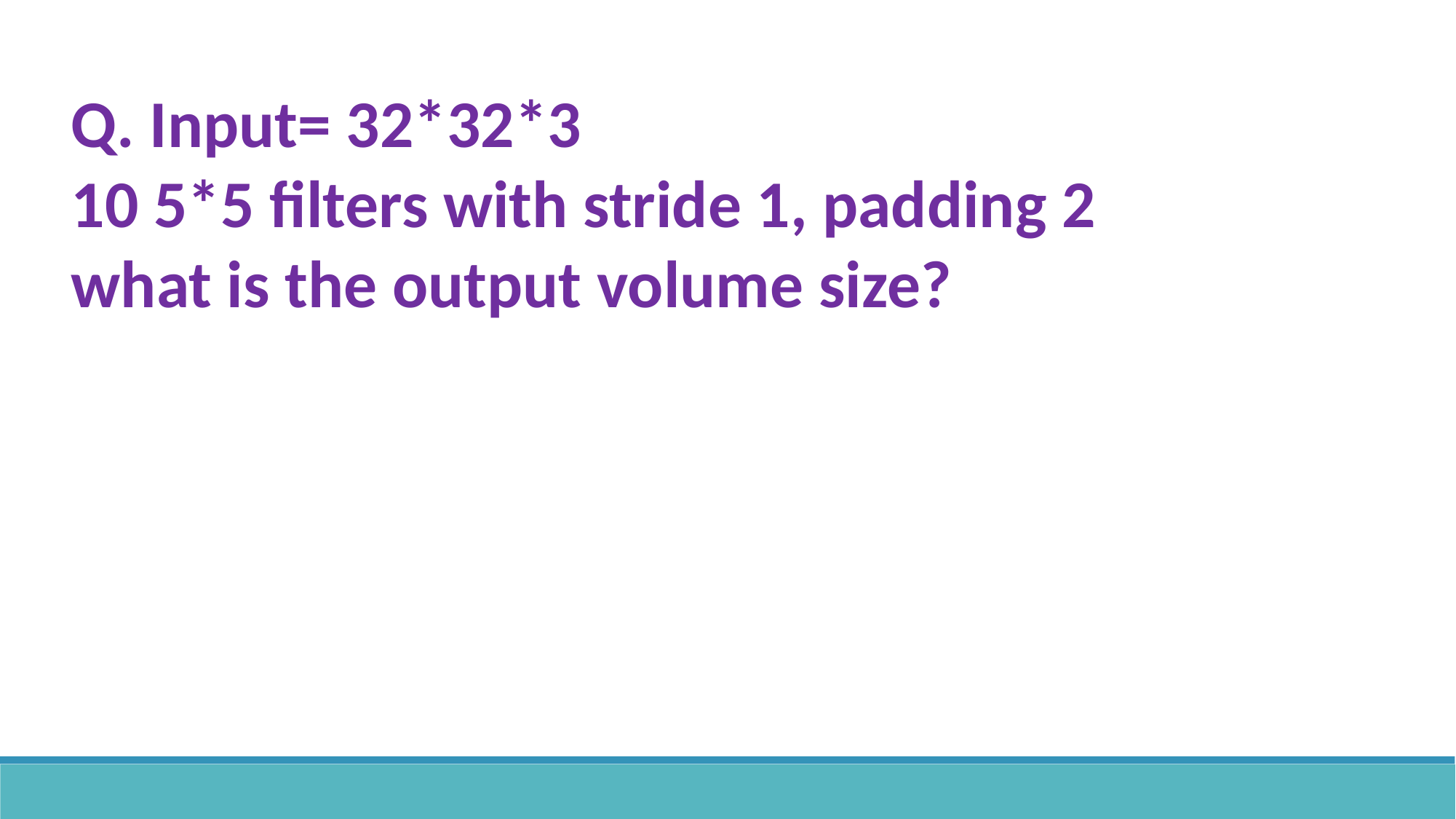

# Q. Input= 32*32*3 10 5*5 filters with stride 1, padding 2 what is the output volume size?